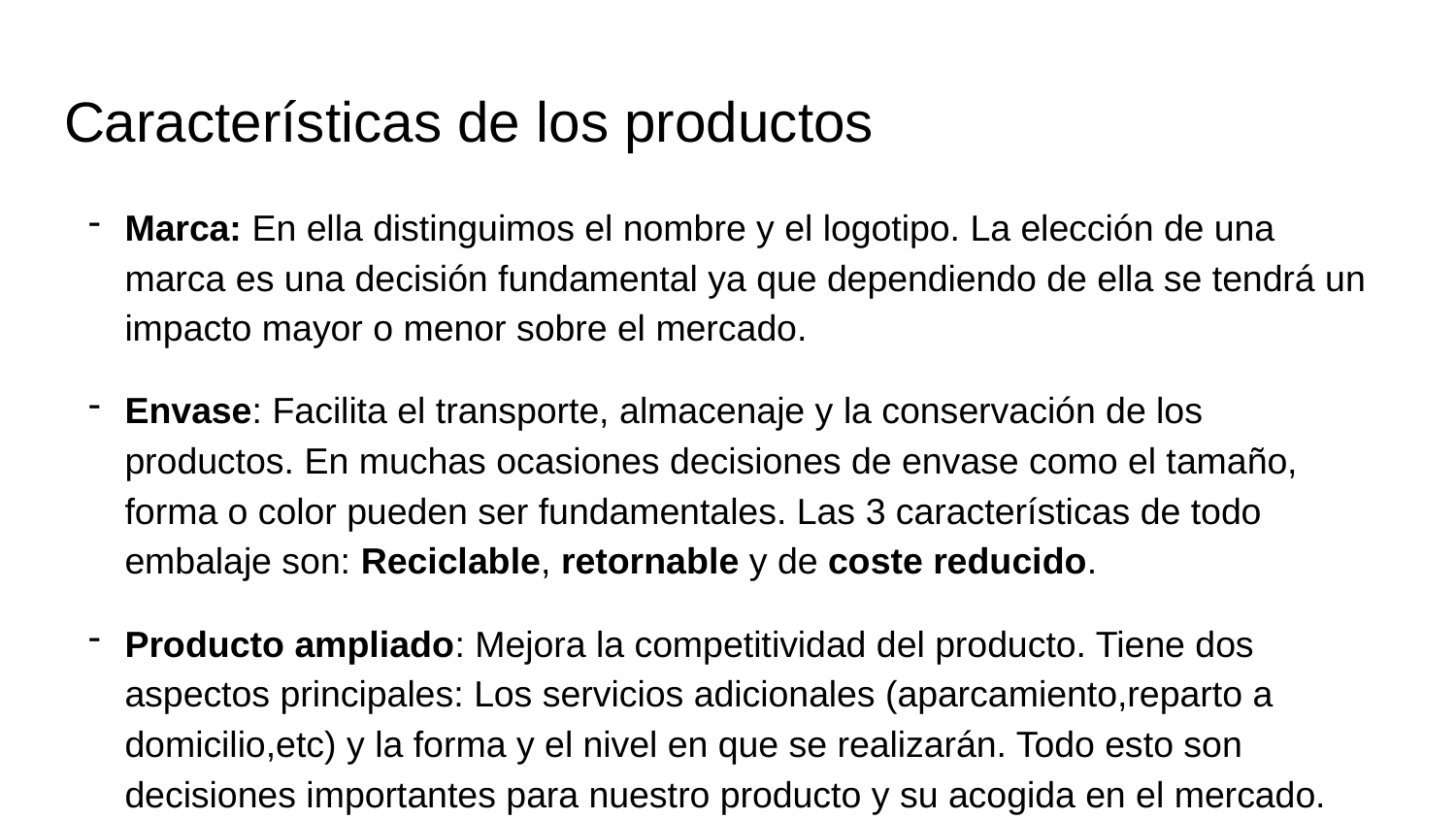

# Características de los productos
Marca: En ella distinguimos el nombre y el logotipo. La elección de una marca es una decisión fundamental ya que dependiendo de ella se tendrá un impacto mayor o menor sobre el mercado.
Envase: Facilita el transporte, almacenaje y la conservación de los productos. En muchas ocasiones decisiones de envase como el tamaño, forma o color pueden ser fundamentales. Las 3 características de todo embalaje son: Reciclable, retornable y de coste reducido.
Producto ampliado: Mejora la competitividad del producto. Tiene dos aspectos principales: Los servicios adicionales (aparcamiento,reparto a domicilio,etc) y la forma y el nivel en que se realizarán. Todo esto son decisiones importantes para nuestro producto y su acogida en el mercado.